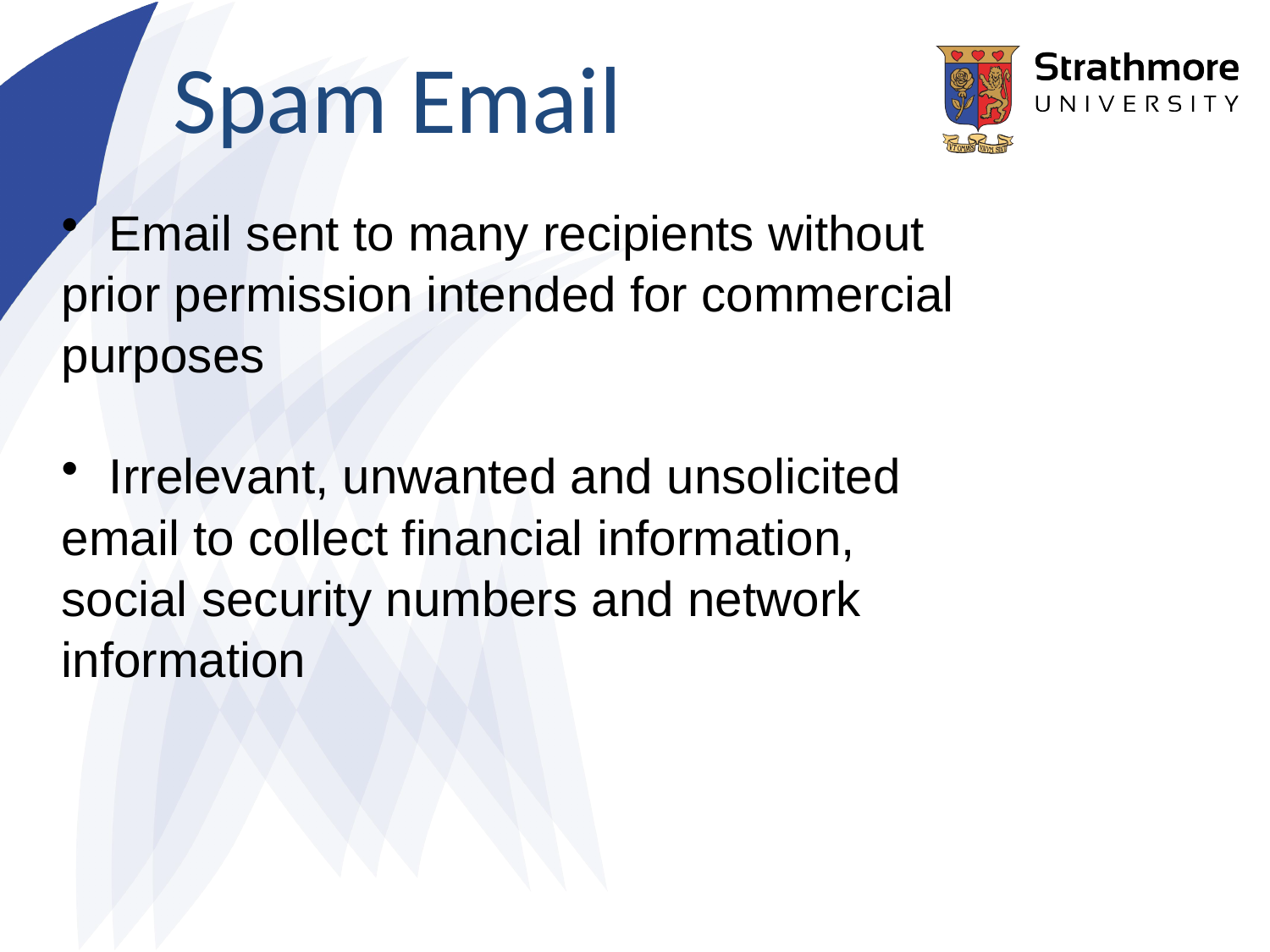

Spam Email

Email sent to many recipients without
prior permission intended for commercial
purposes

Irrelevant, unwanted and unsolicited
email to collect financial information,
social security numbers and network
information